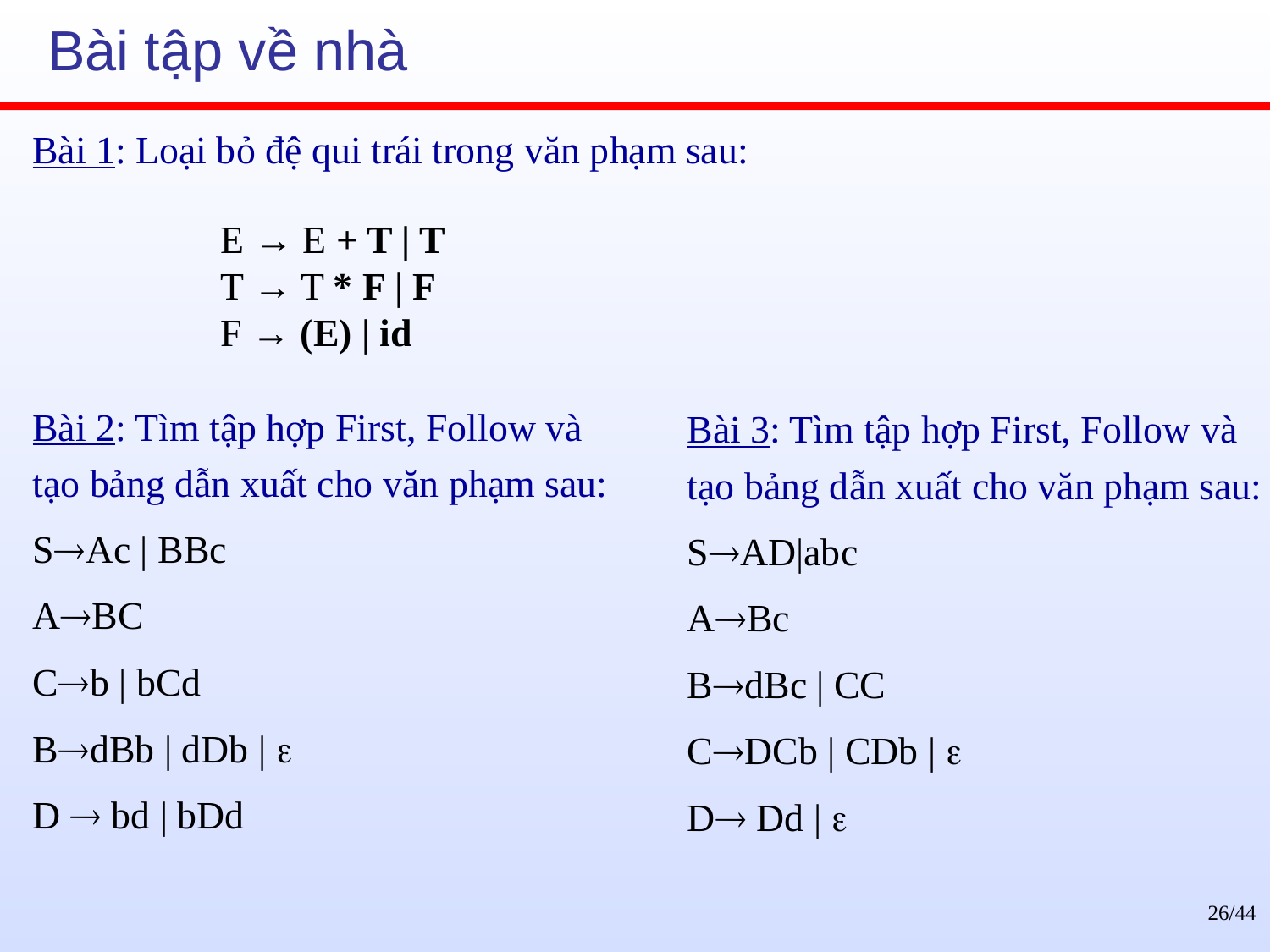

# Bài tập về nhà
Bài 1: Loại bỏ đệ qui trái trong văn phạm sau:
E → E + T | T
T → T * F | F
F → (E) | id
Bài 2: Tìm tập hợp First, Follow và tạo bảng dẫn xuất cho văn phạm sau:
S→Ac | BBc
A→BC
C→b | bCd
B→dBb | dDb | ε
D → bd | bDd
Bài 3: Tìm tập hợp First, Follow và tạo bảng dẫn xuất cho văn phạm sau:
S→AD|abc
A→Bc
B→dBc | CC
C→DCb | CDb | ε
D→ Dd | ε